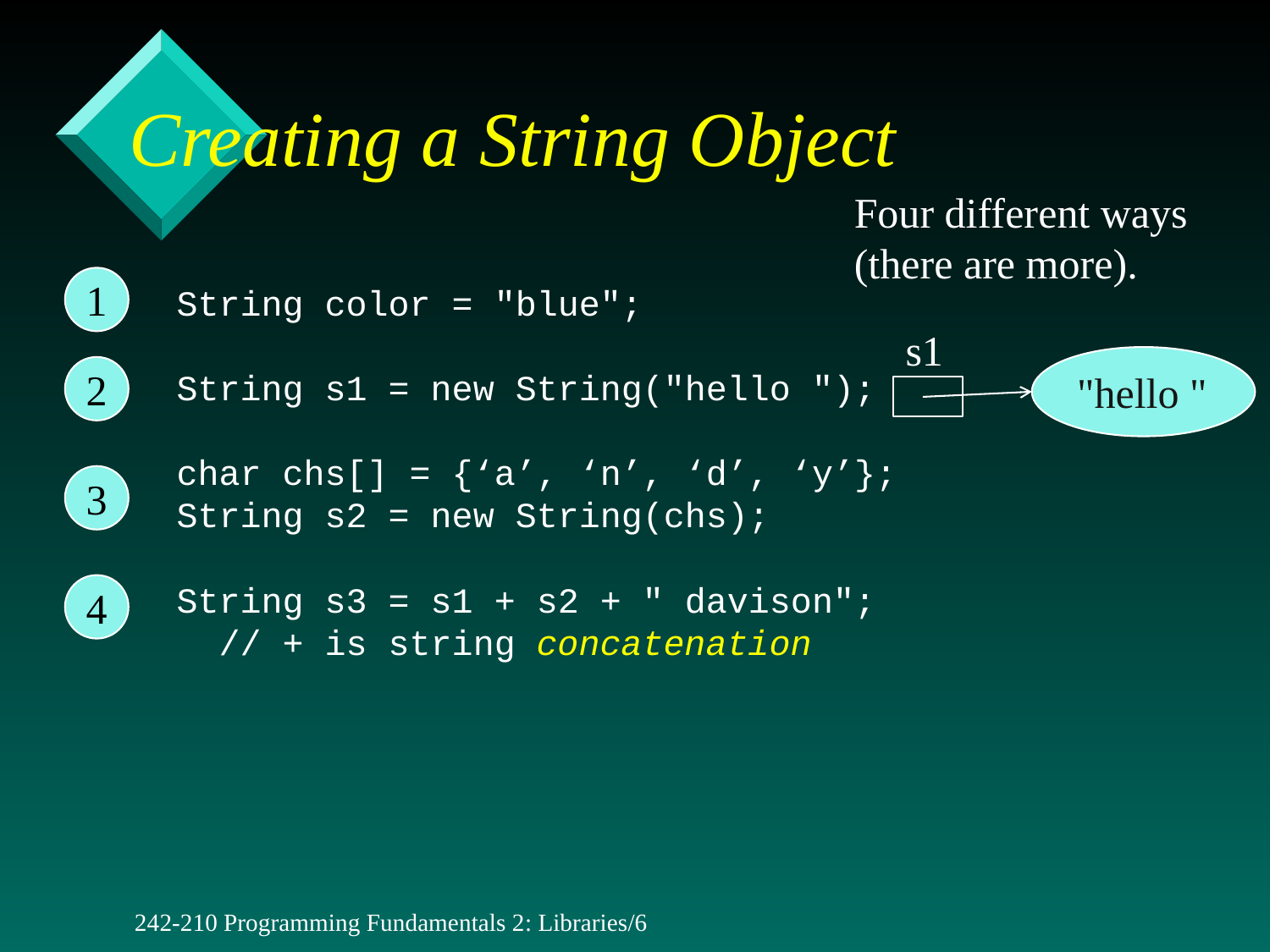

# Creating a String Object
Four different ways
(there are more).
1
	String color = "blue";
String s1 = new String("hello ");
char chs[] = {‘a’, ‘n’, ‘d’, ‘y’};
String s2 = new String(chs);
String s3 = s1 + s2 + " davison";
  // + is string concatenation
s1
"hello "
2

3
4